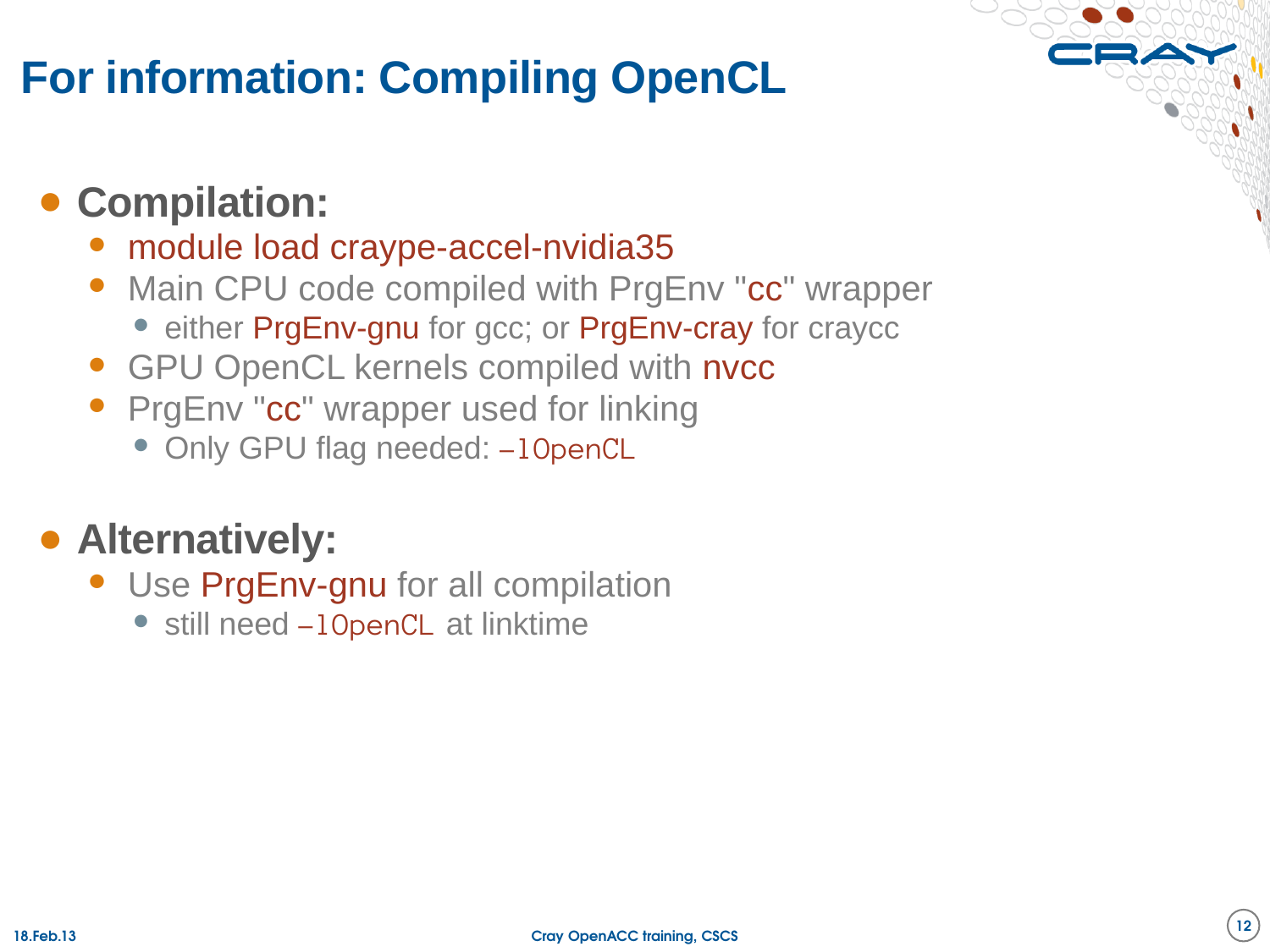

# For information: Compiling OpenCL
Compilation:
module load craype-accel-nvidia35
Main CPU code compiled with PrgEnv "cc" wrapper
either PrgEnv-gnu for gcc; or PrgEnv-cray for craycc
GPU OpenCL kernels compiled with nvcc
PrgEnv "cc" wrapper used for linking
Only GPU flag needed: -lOpenCL

Alternatively:
Use PrgEnv-gnu for all compilation
still need -lOpenCL at linktime

12
18.Feb.13
Cray OpenACC training, CSCS